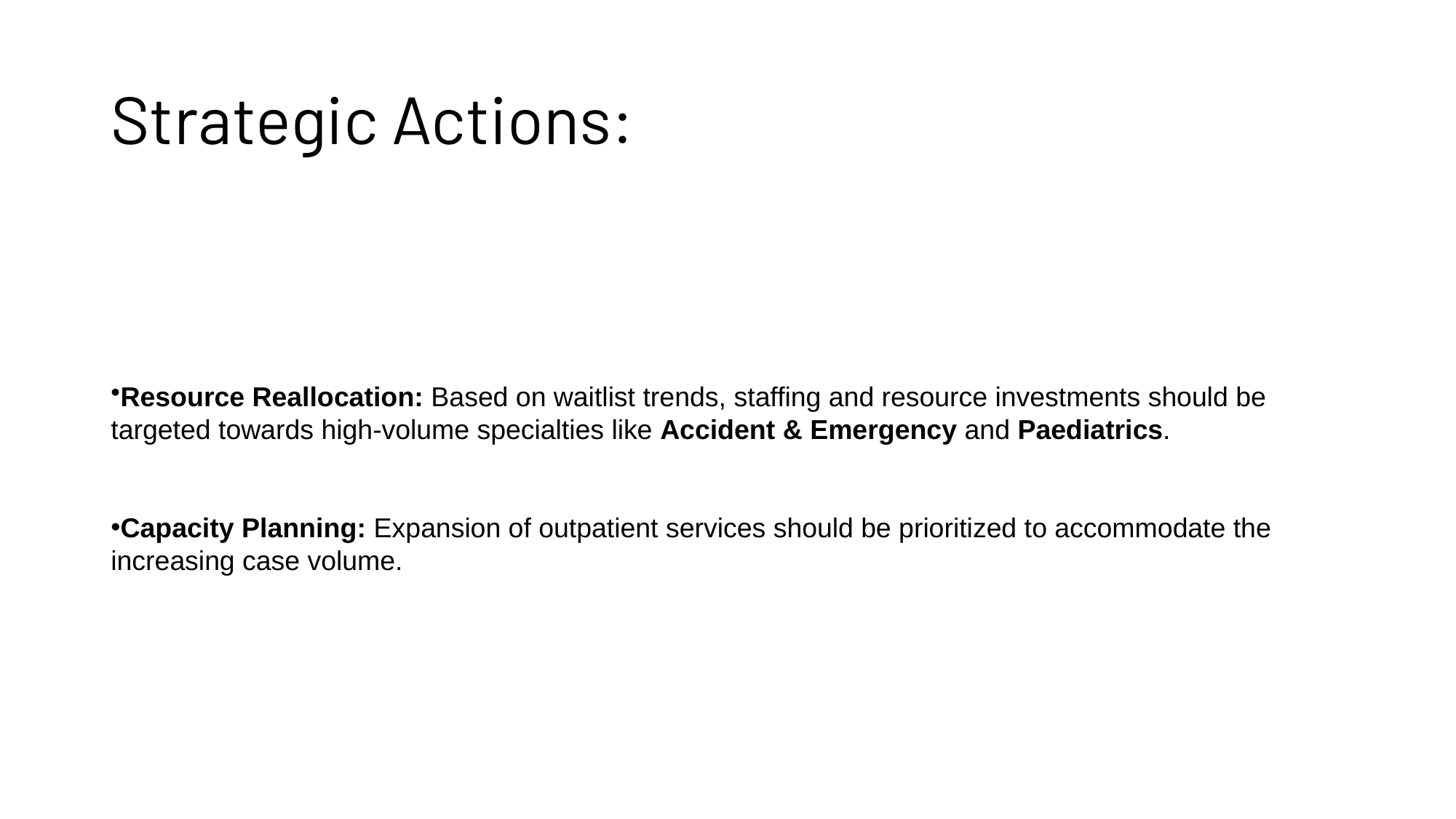

# Strategic Actions:
Resource Reallocation: Based on waitlist trends, staffing and resource investments should be targeted towards high-volume specialties like Accident & Emergency and Paediatrics.

Capacity Planning: Expansion of outpatient services should be prioritized to accommodate the increasing case volume.